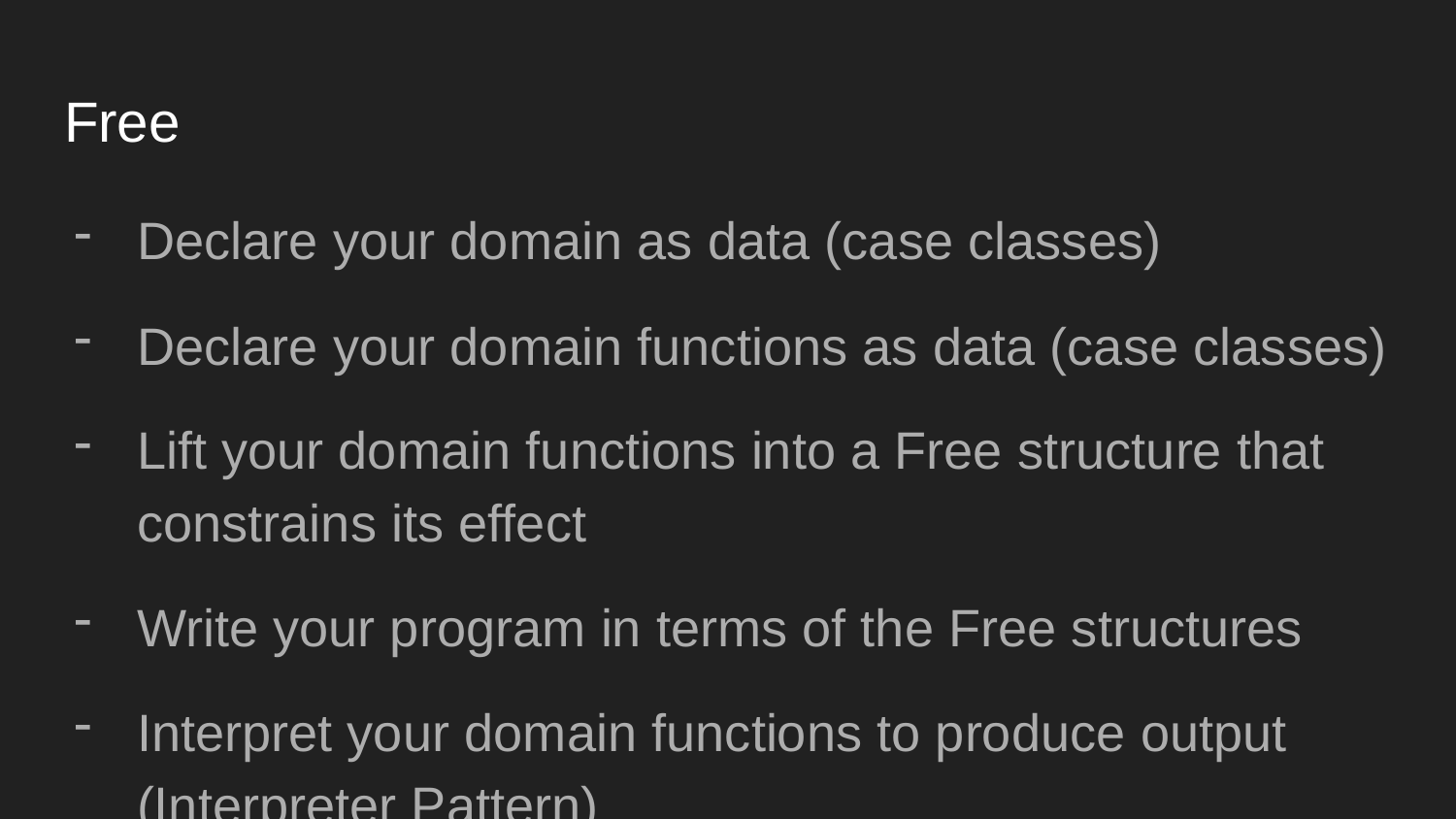

# Free
Declare your domain as data (case classes)
Declare your domain functions as data (case classes)
Lift your domain functions into a Free structure that constrains its effect
Write your program in terms of the Free structures
Interpret your domain functions to produce output (Interpreter Pattern)